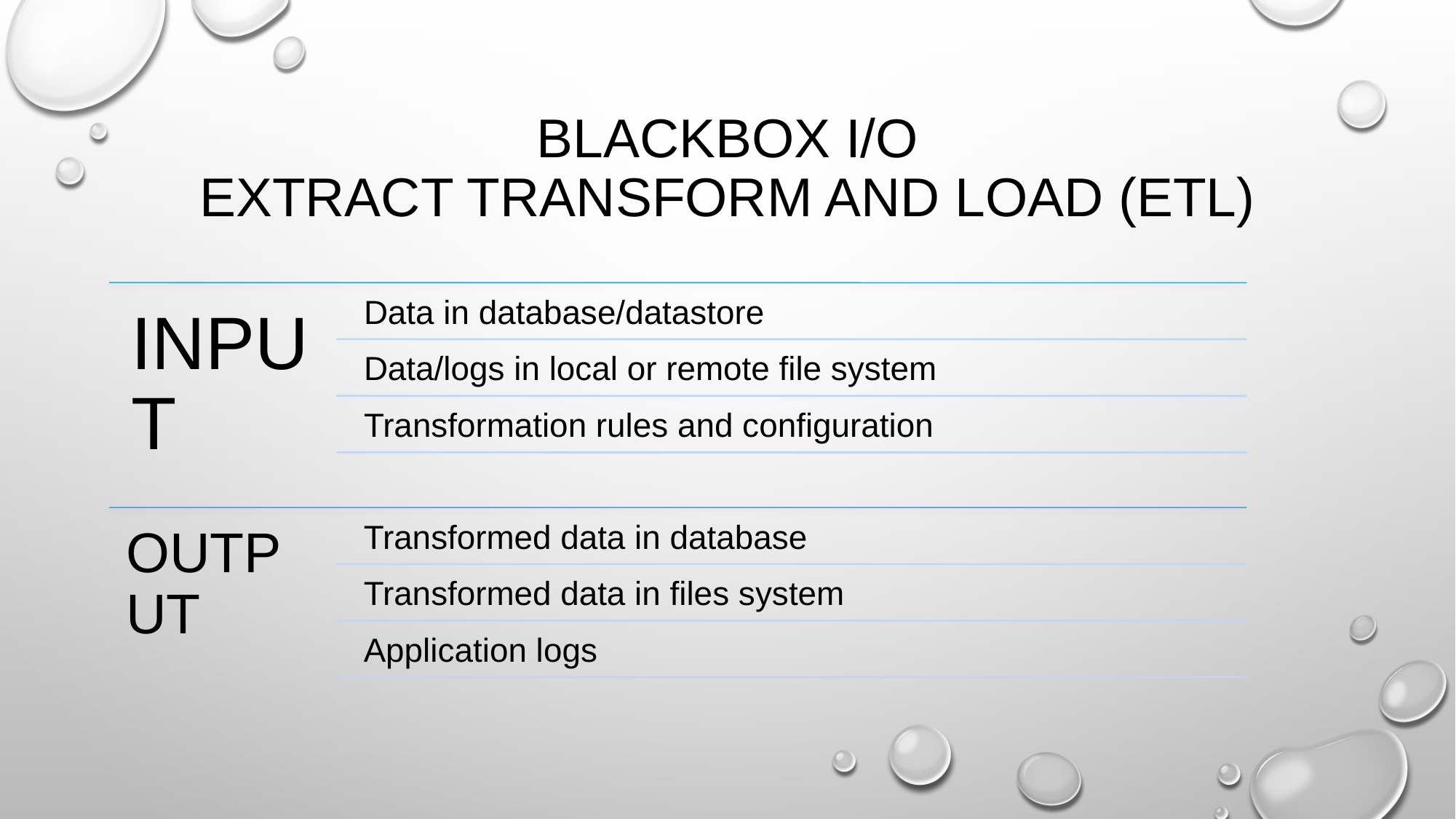

# BLACKBOX I/O EXTRACT TRANSFORM AND LOAD (ETL)

INPUT
Data in database/datastore
Data/logs in local or remote file system
Transformation rules and configuration
OUTPUT
Transformed data in database
Transformed data in files system
Application logs